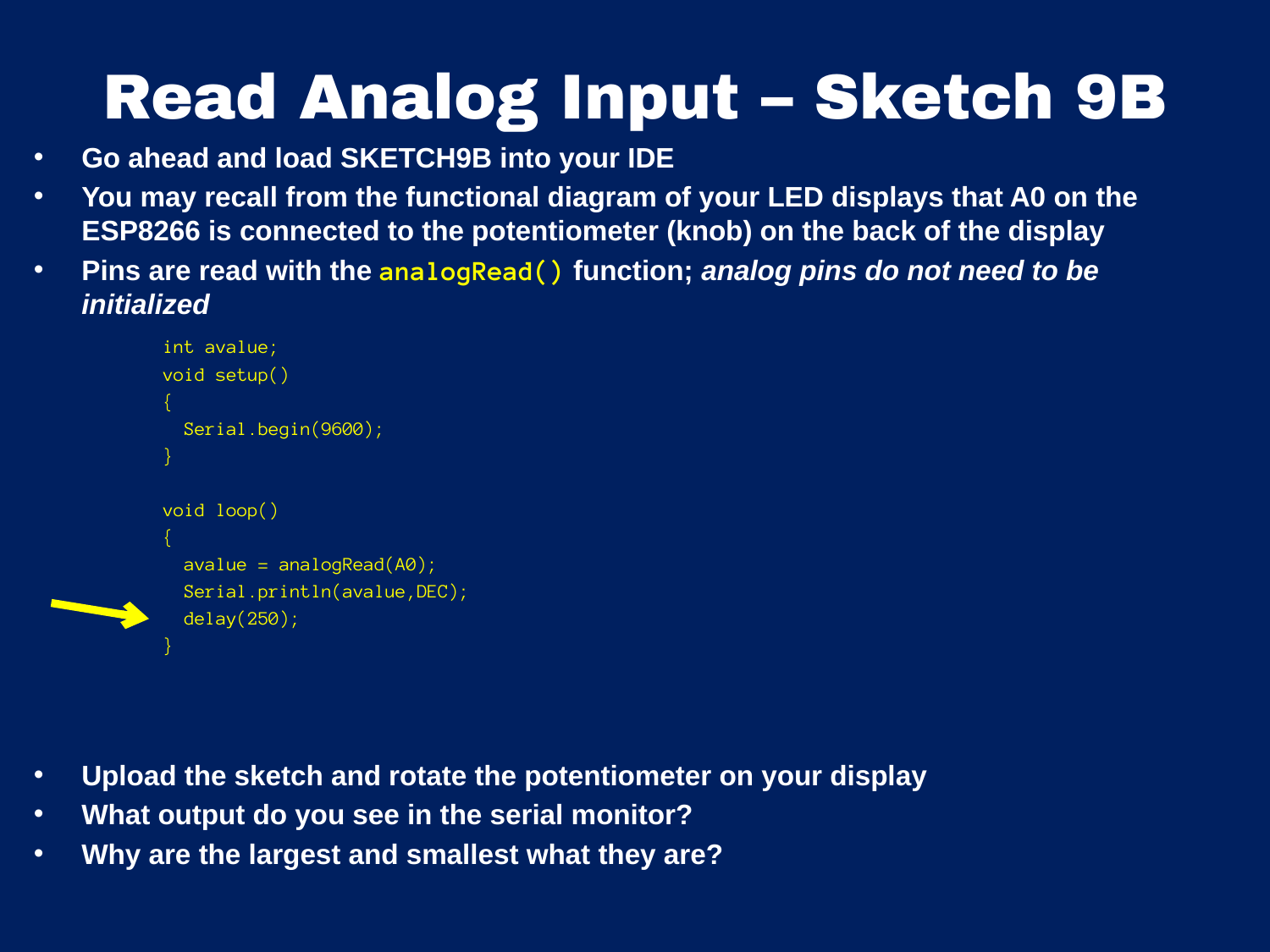

# Read Analog Input – Sketch 9B
Go ahead and load SKETCH9B into your IDE
You may recall from the functional diagram of your LED displays that A0 on the ESP8266 is connected to the potentiometer (knob) on the back of the display
Pins are read with the analogRead() function; analog pins do not need to be initialized
int avalue;
void setup()
{
  Serial.begin(9600);
}

void loop()
{
  avalue = analogRead(A0);
  Serial.println(avalue,DEC);
  delay(250);
}
Upload the sketch and rotate the potentiometer on your display
What output do you see in the serial monitor?
Why are the largest and smallest what they are?